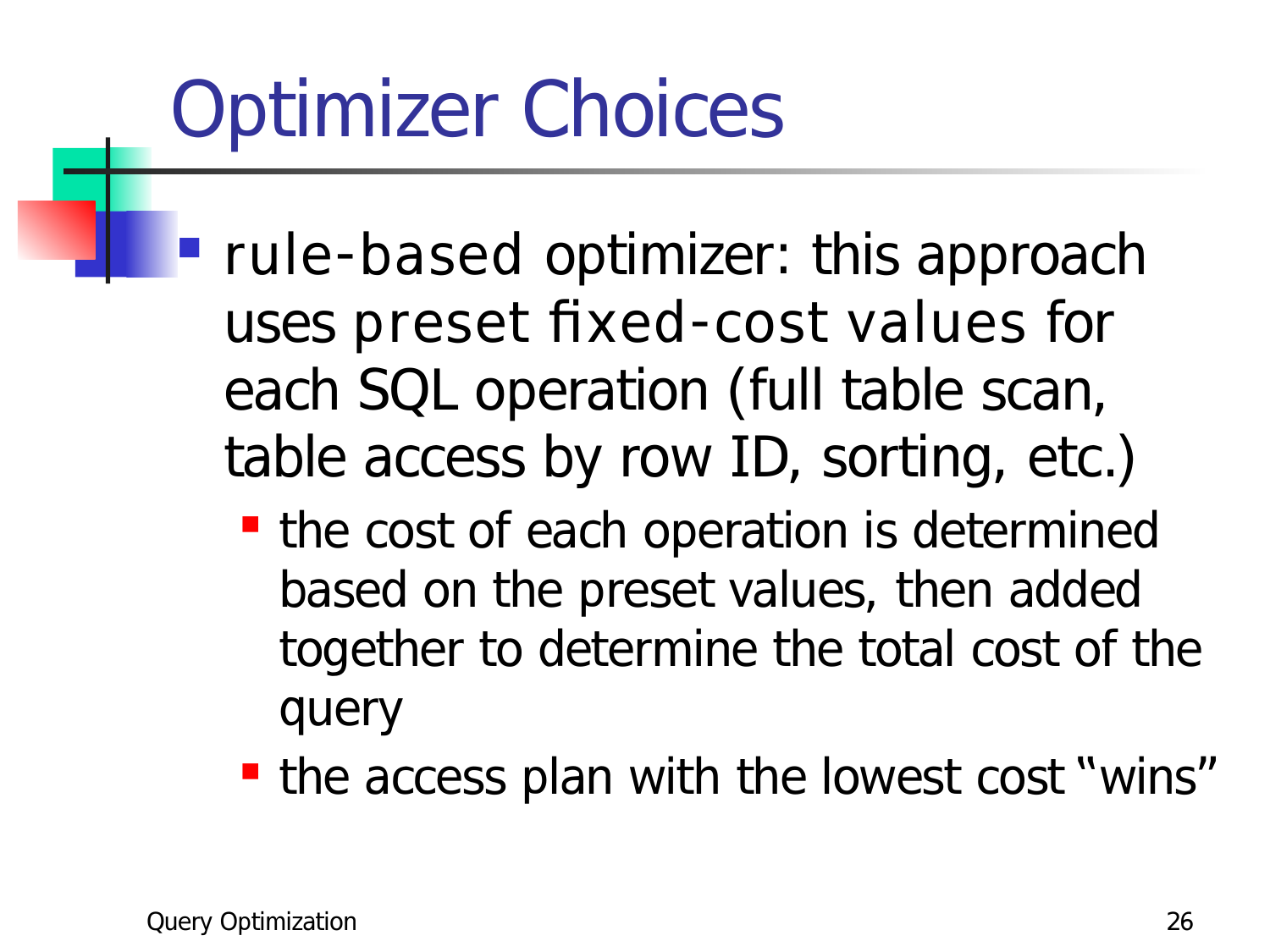

# Optimizer Choices
rule-based optimizer: this approach uses preset fixed-cost values for each SQL operation (full table scan, table access by row ID, sorting, etc.)
the cost of each operation is determined based on the preset values, then added together to determine the total cost of the query
the access plan with the lowest cost “wins”
Query Optimization
26